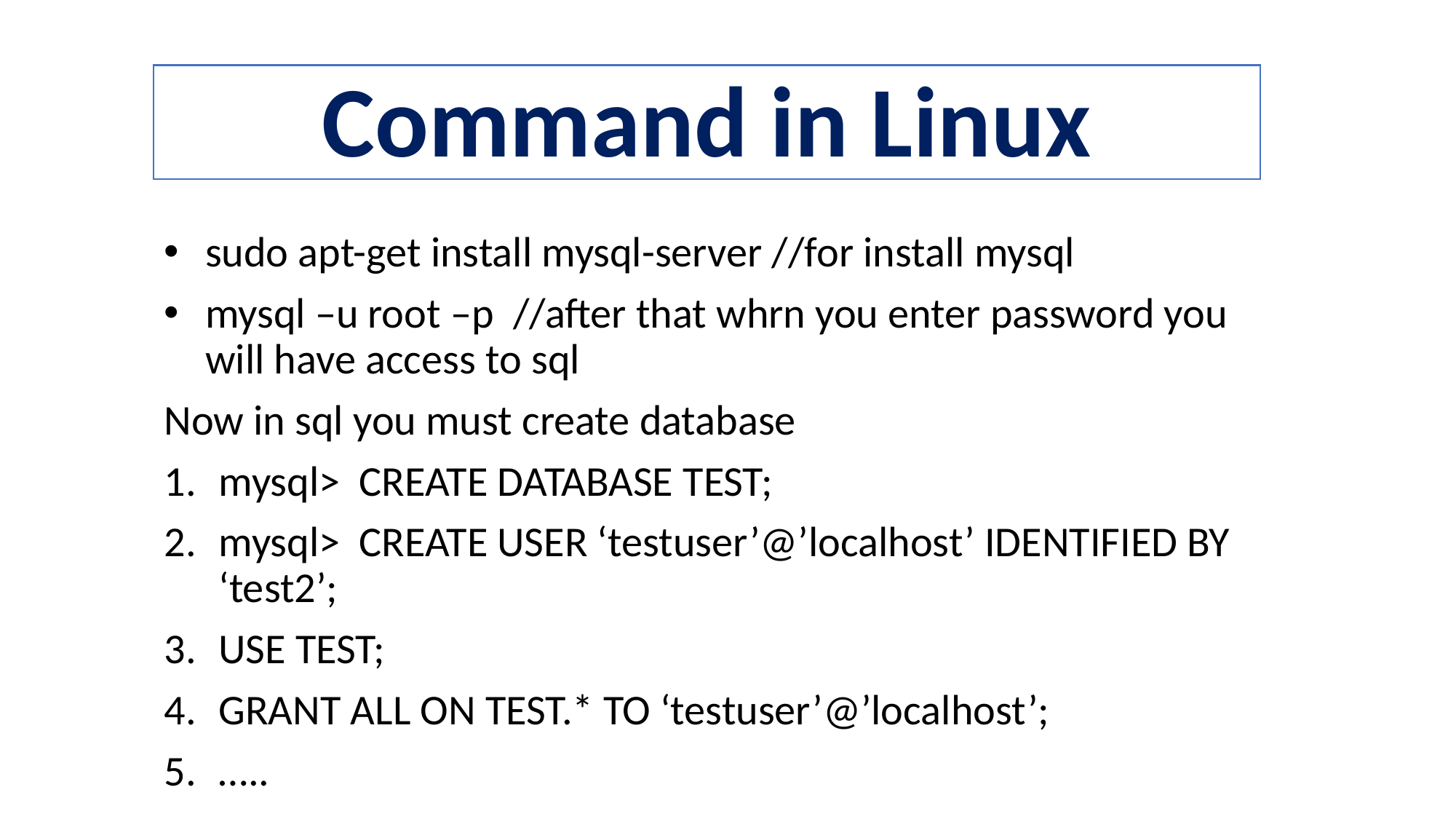

# Command in Linux
sudo apt-get install mysql-server //for install mysql
mysql –u root –p  //after that whrn you enter password you will have access to sql
Now in sql you must create database
mysql>  CREATE DATABASE TEST;
mysql>  CREATE USER ‘testuser’@’localhost’ IDENTIFIED BY ‘test2’;
USE TEST;
GRANT ALL ON TEST.* TO ‘testuser’@’localhost’;
…..